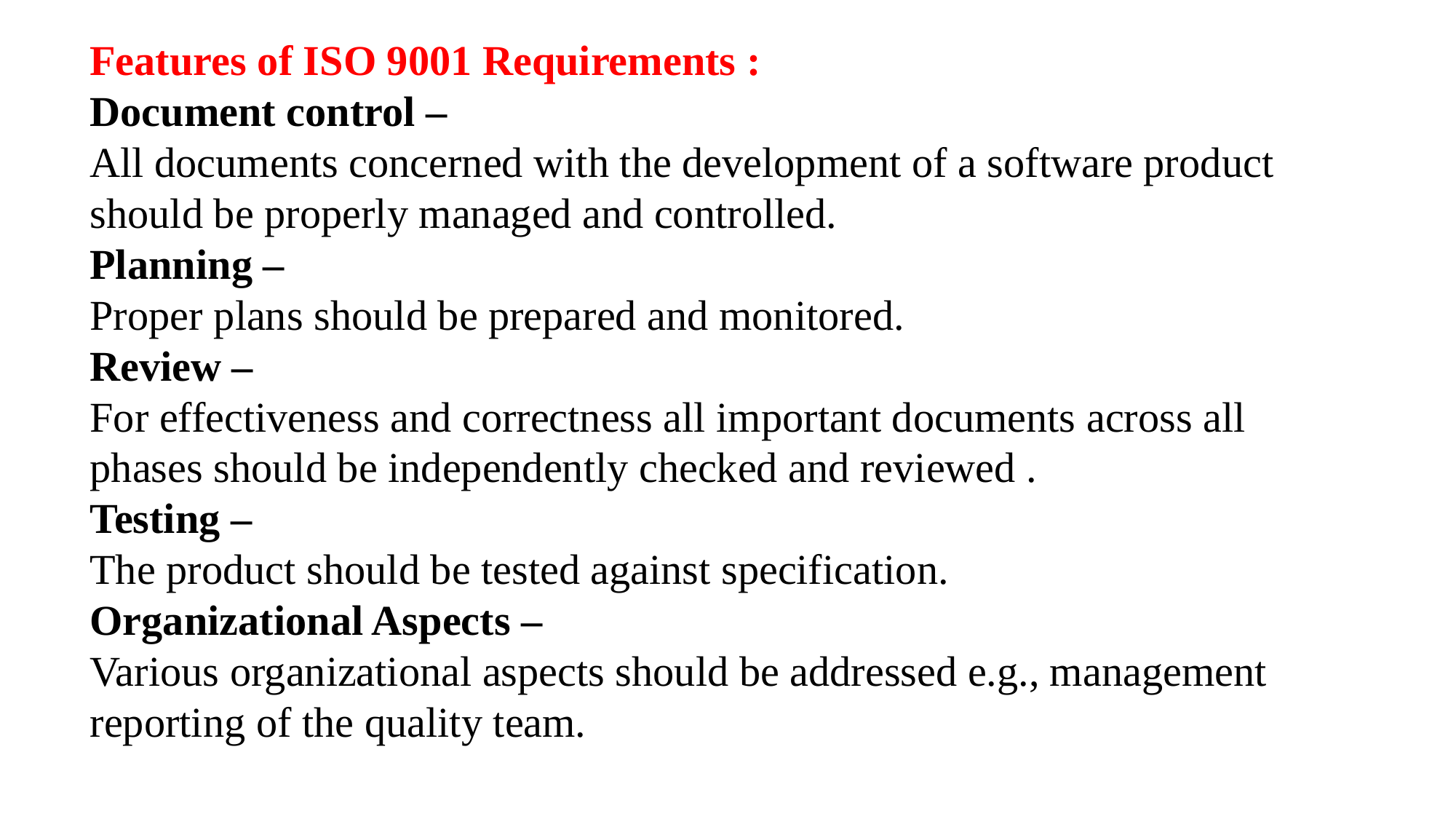

Features of ISO 9001 Requirements :
Document control –
All documents concerned with the development of a software product should be properly managed and controlled.
Planning –
Proper plans should be prepared and monitored.
Review –
For effectiveness and correctness all important documents across all phases should be independently checked and reviewed .
Testing –
The product should be tested against specification.
Organizational Aspects –
Various organizational aspects should be addressed e.g., management reporting of the quality team.